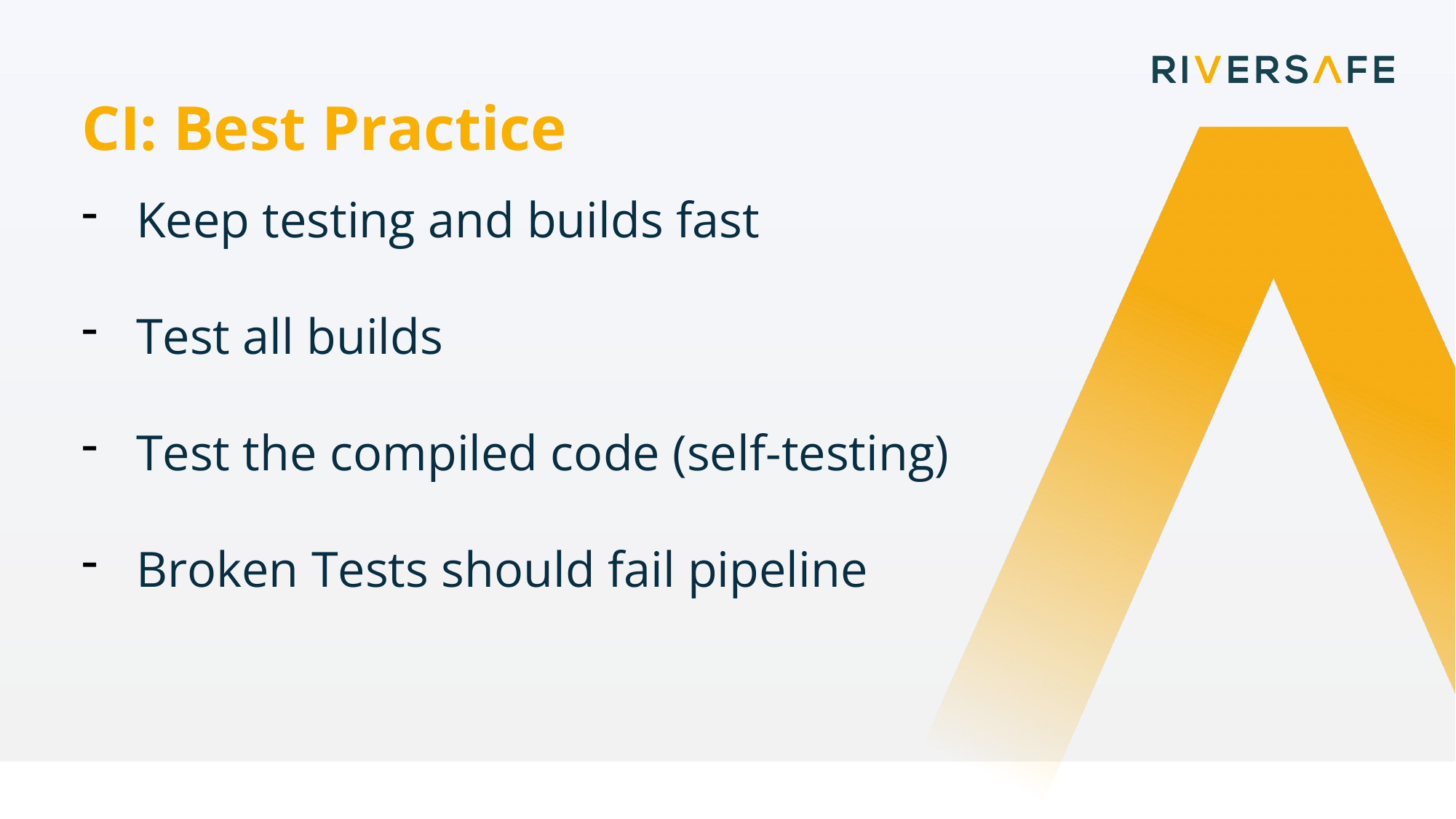

CI: Best Practice
Keep testing and builds fast

Test all builds

Test the compiled code (self-testing)

Broken Tests should fail pipeline